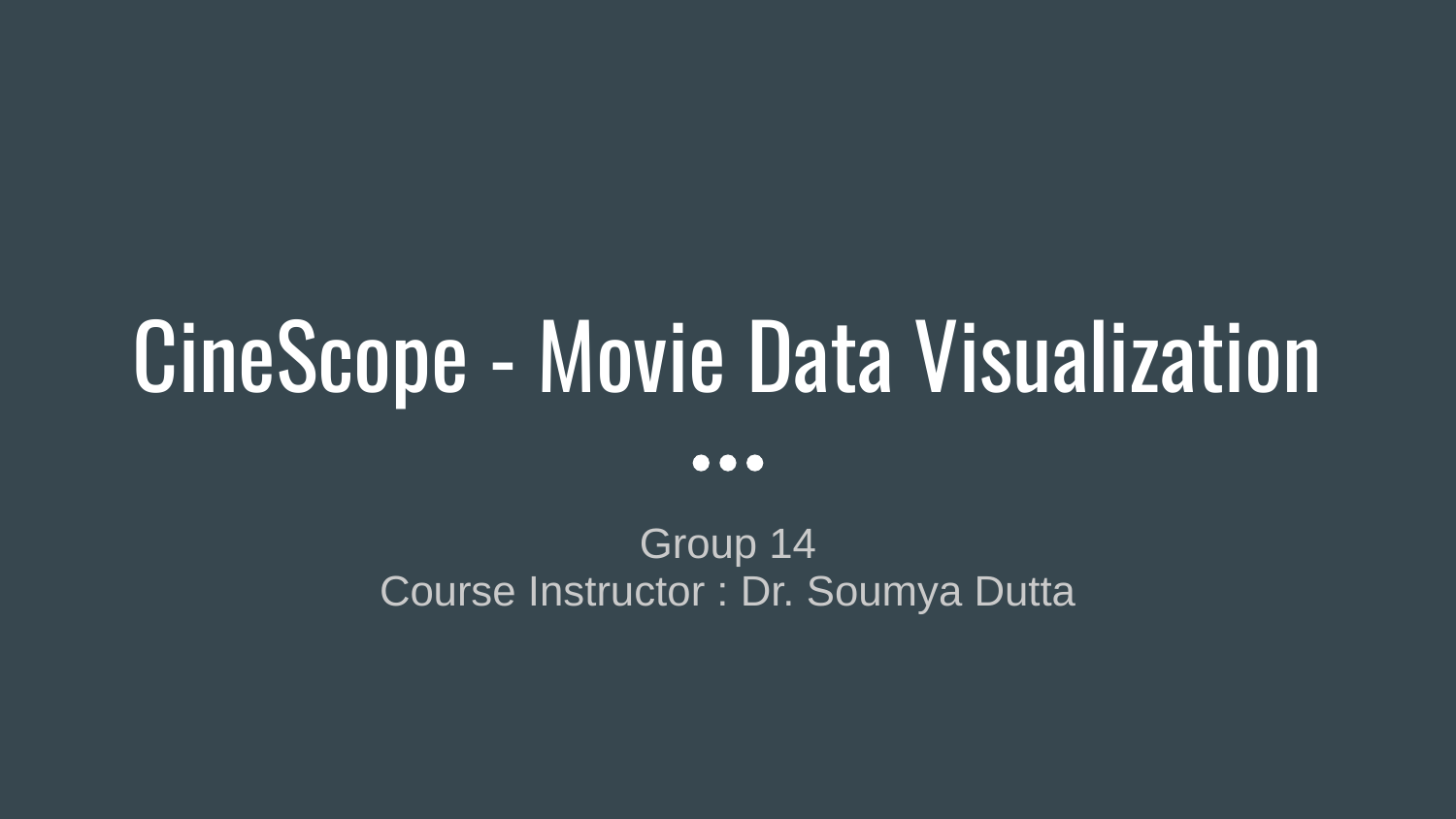

# CineScope - Movie Data Visualization
Group 14
Course Instructor : Dr. Soumya Dutta